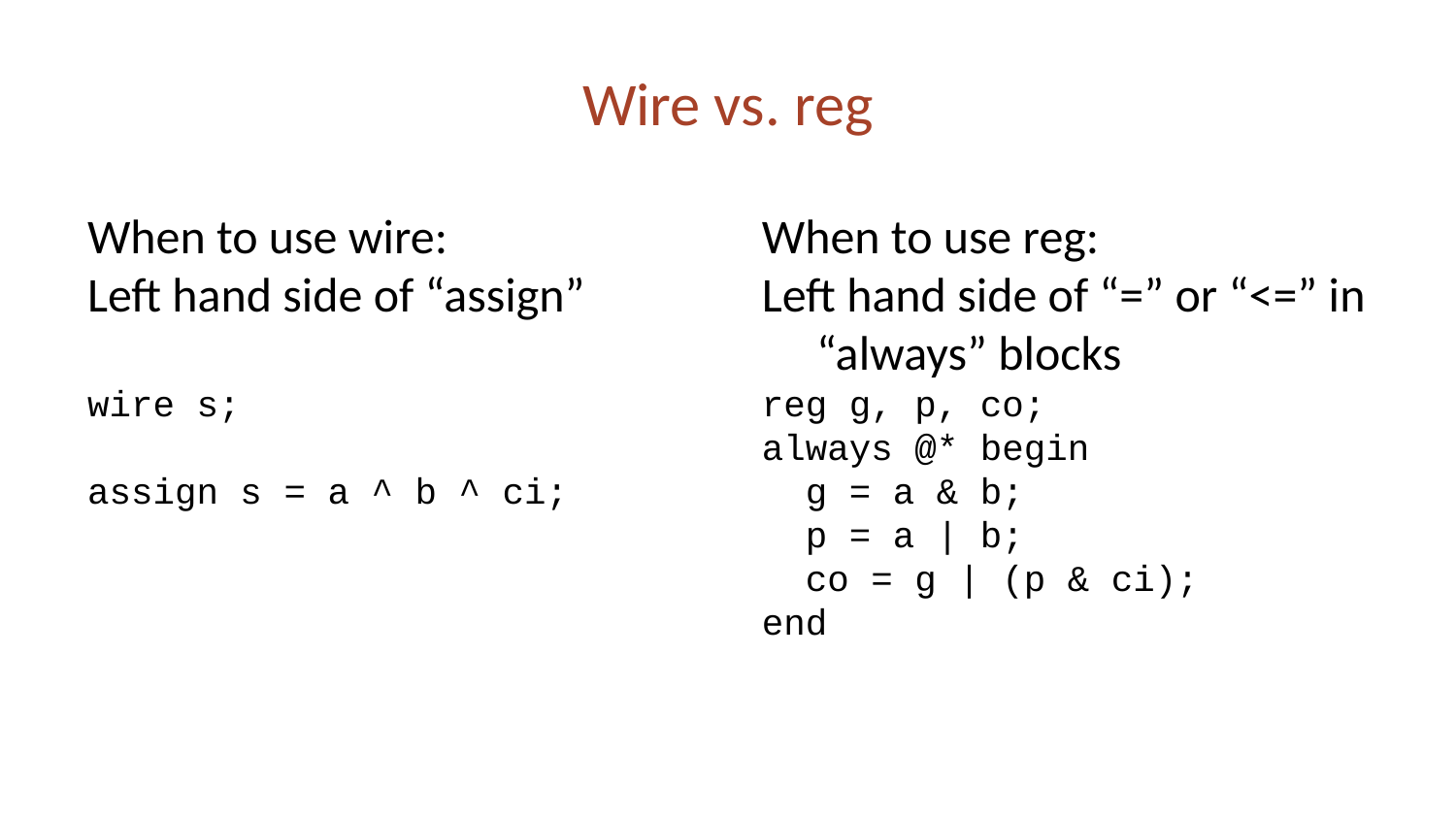

# Wire vs. reg
When to use wire:
Left hand side of “assign”

wire s;

assign s = a ^ b ^ ci;

When to use reg:
Left hand side of “=” or “<=” in “always” blocks
reg g, p, co;
always @* begin
  g = a & b;
  p = a | b;
  co = g | (p & ci);
end